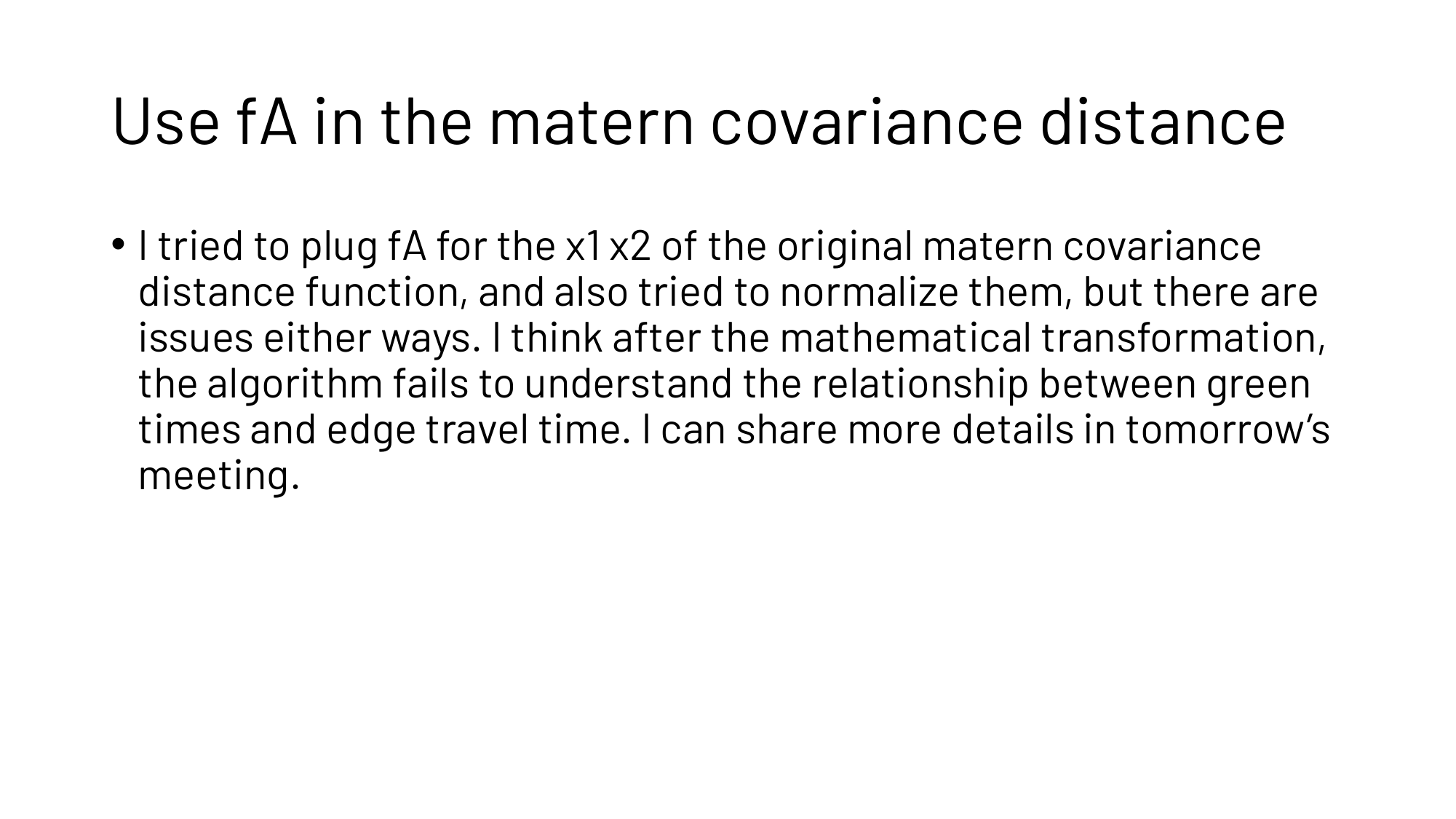

# Use fA in the matern covariance distance
I tried to plug fA for the x1 x2 of the original matern covariance distance function, and also tried to normalize them, but there are issues either ways. I think after the mathematical transformation, the algorithm fails to understand the relationship between green times and edge travel time. I can share more details in tomorrow’s meeting.